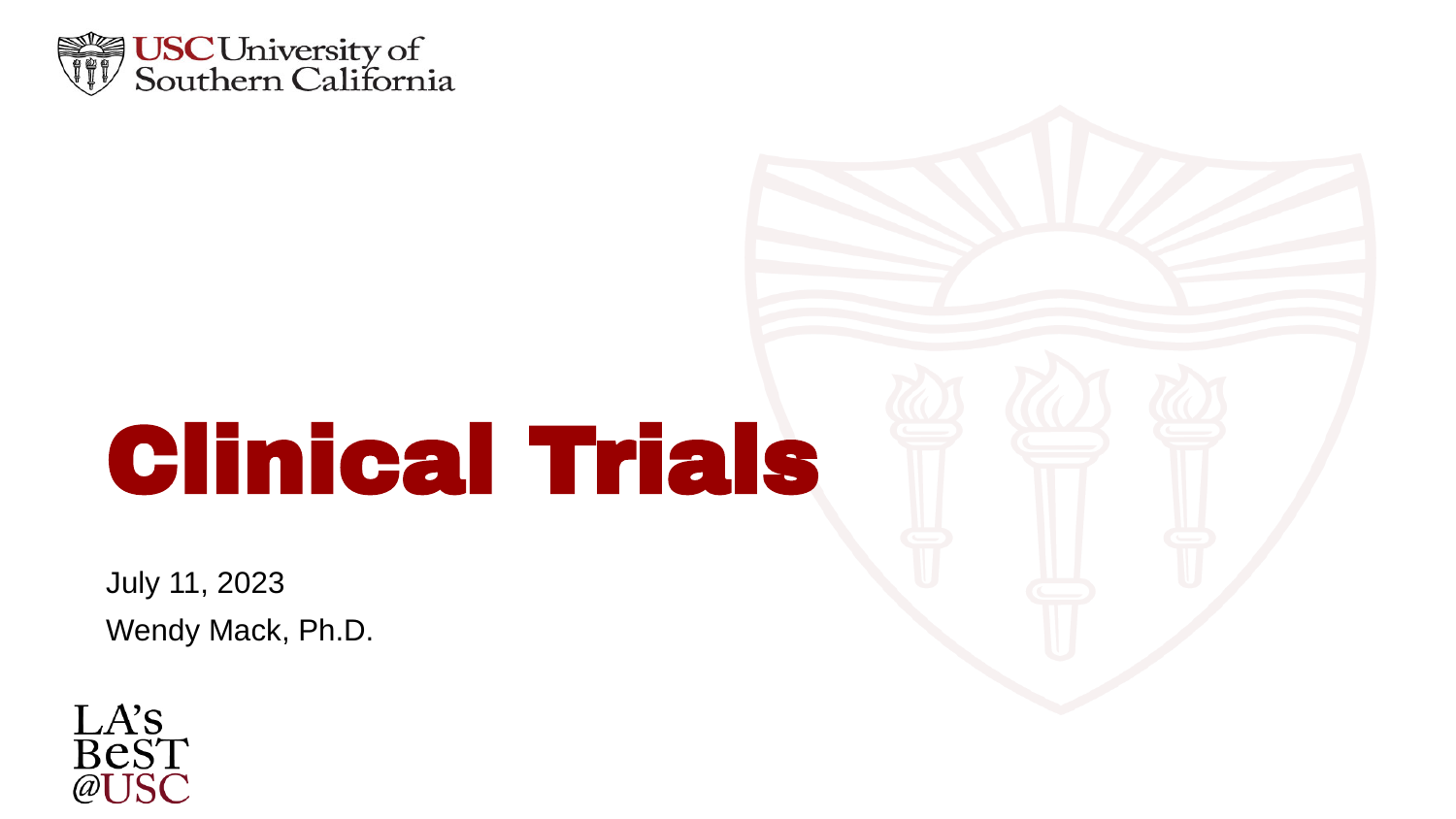

# Clinical Trials
July 11, 2023
Wendy Mack, Ph.D.